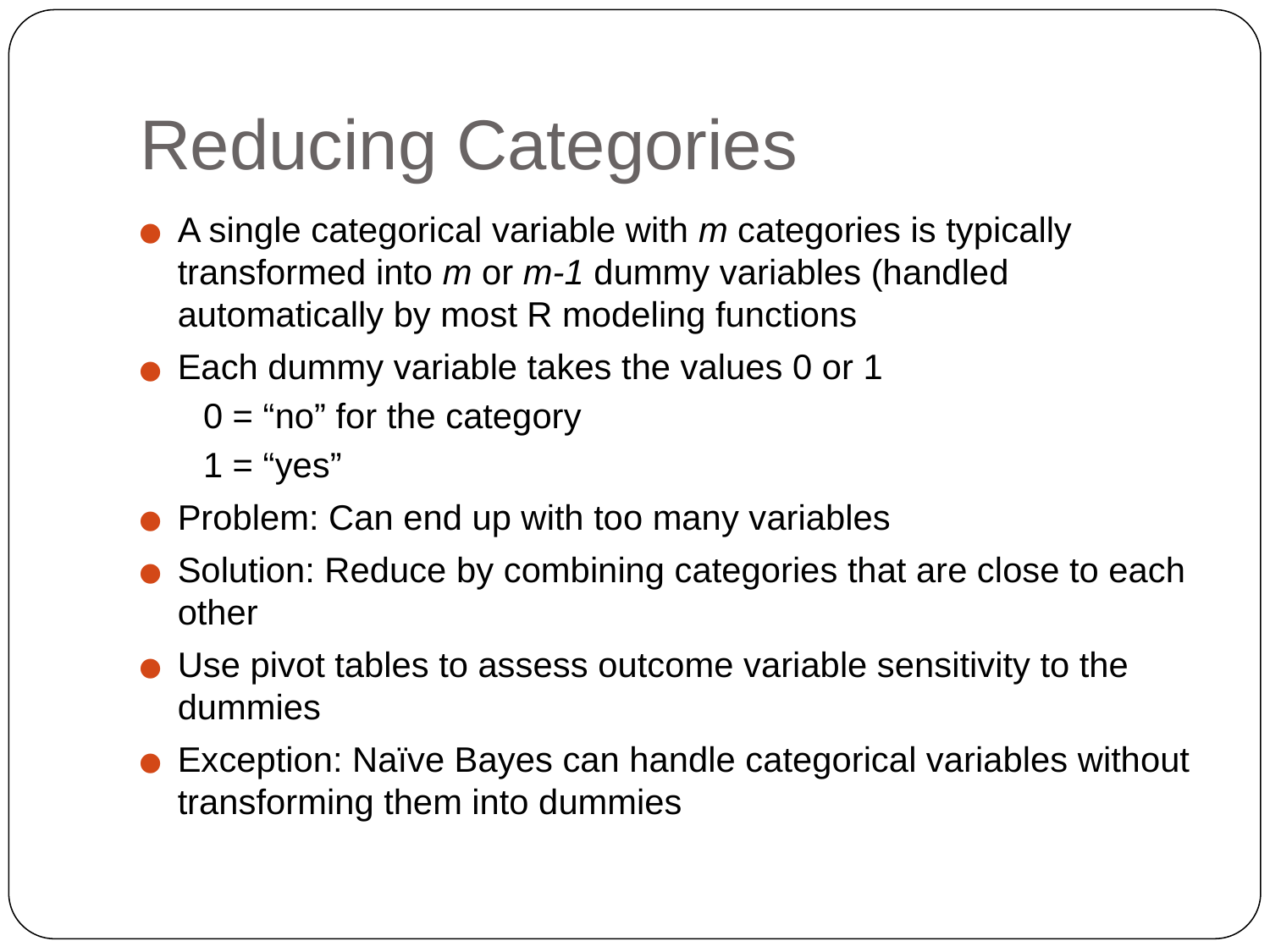

# Reducing Categories
A single categorical variable with m categories is typically transformed into m or m-1 dummy variables (handled automatically by most R modeling functions
Each dummy variable takes the values 0 or 1
0 = “no” for the category
1 = “yes”
Problem: Can end up with too many variables
Solution: Reduce by combining categories that are close to each other
Use pivot tables to assess outcome variable sensitivity to the dummies
Exception: Naïve Bayes can handle categorical variables without transforming them into dummies